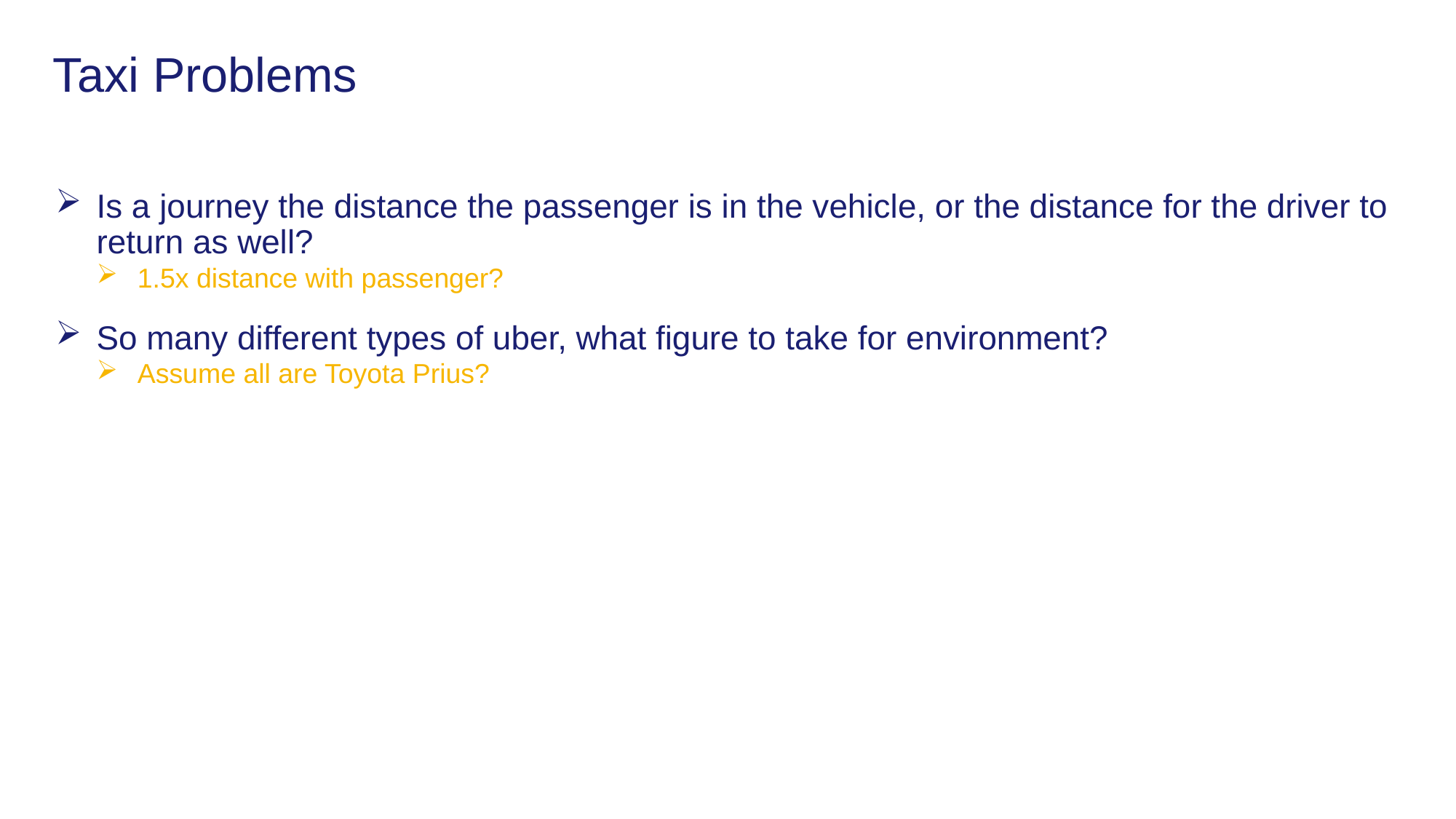

# Taxi Problems
Is a journey the distance the passenger is in the vehicle, or the distance for the driver to return as well?
1.5x distance with passenger?
So many different types of uber, what figure to take for environment?
Assume all are Toyota Prius?